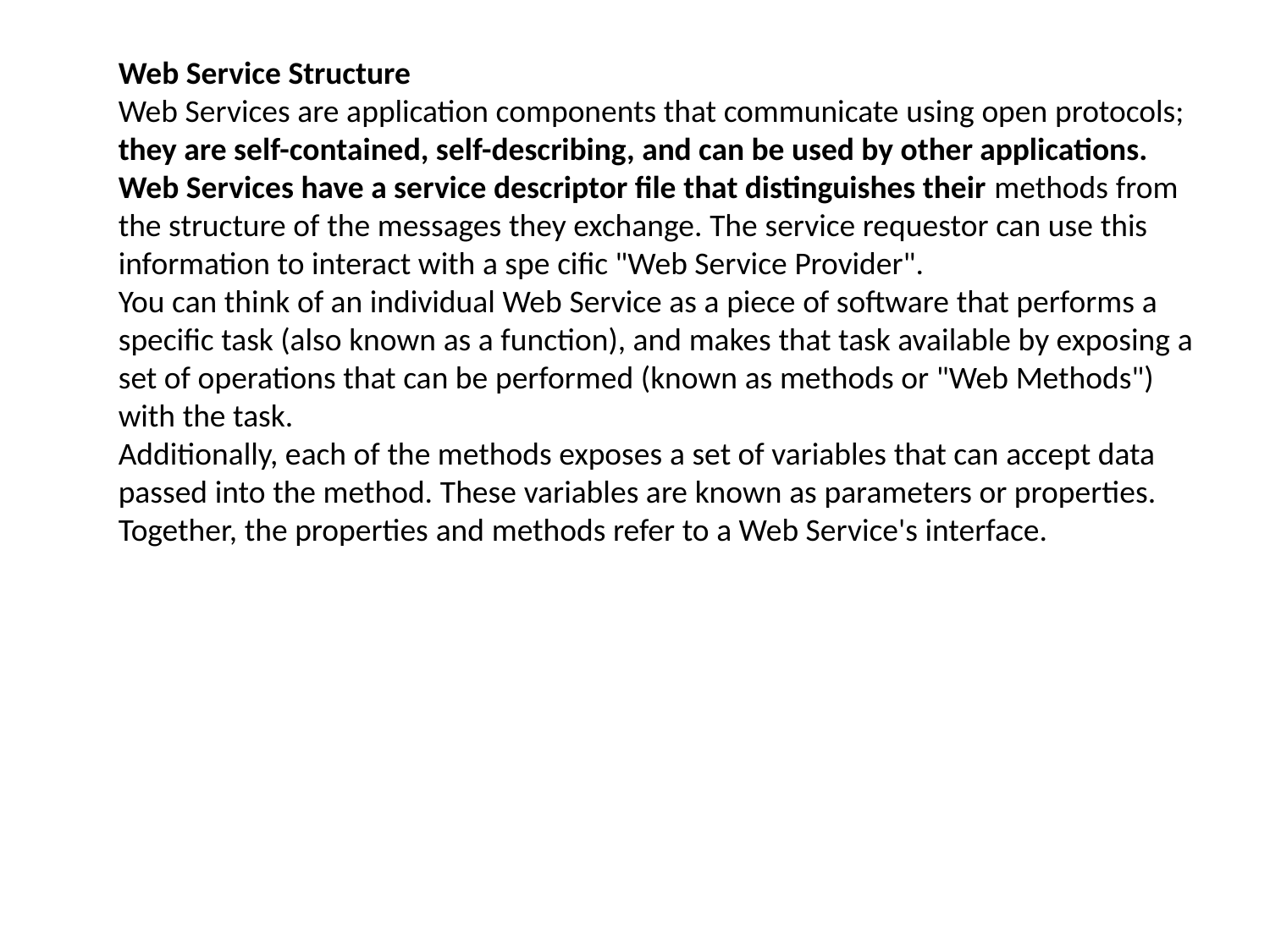

Web Service Structure
Web Services are application components that communicate using open protocols; they are self-contained, self-describing, and can be used by other applications. Web Services have a service descriptor file that distinguishes their methods from the structure of the messages they exchange. The service requestor can use this information to interact with a spe cific "Web Service Provider".
You can think of an individual Web Service as a piece of software that performs a specific task (also known as a function), and makes that task available by exposing a set of operations that can be performed (known as methods or "Web Methods") with the task.
Additionally, each of the methods exposes a set of variables that can accept data passed into the method. These variables are known as parameters or properties. Together, the properties and methods refer to a Web Service's interface.